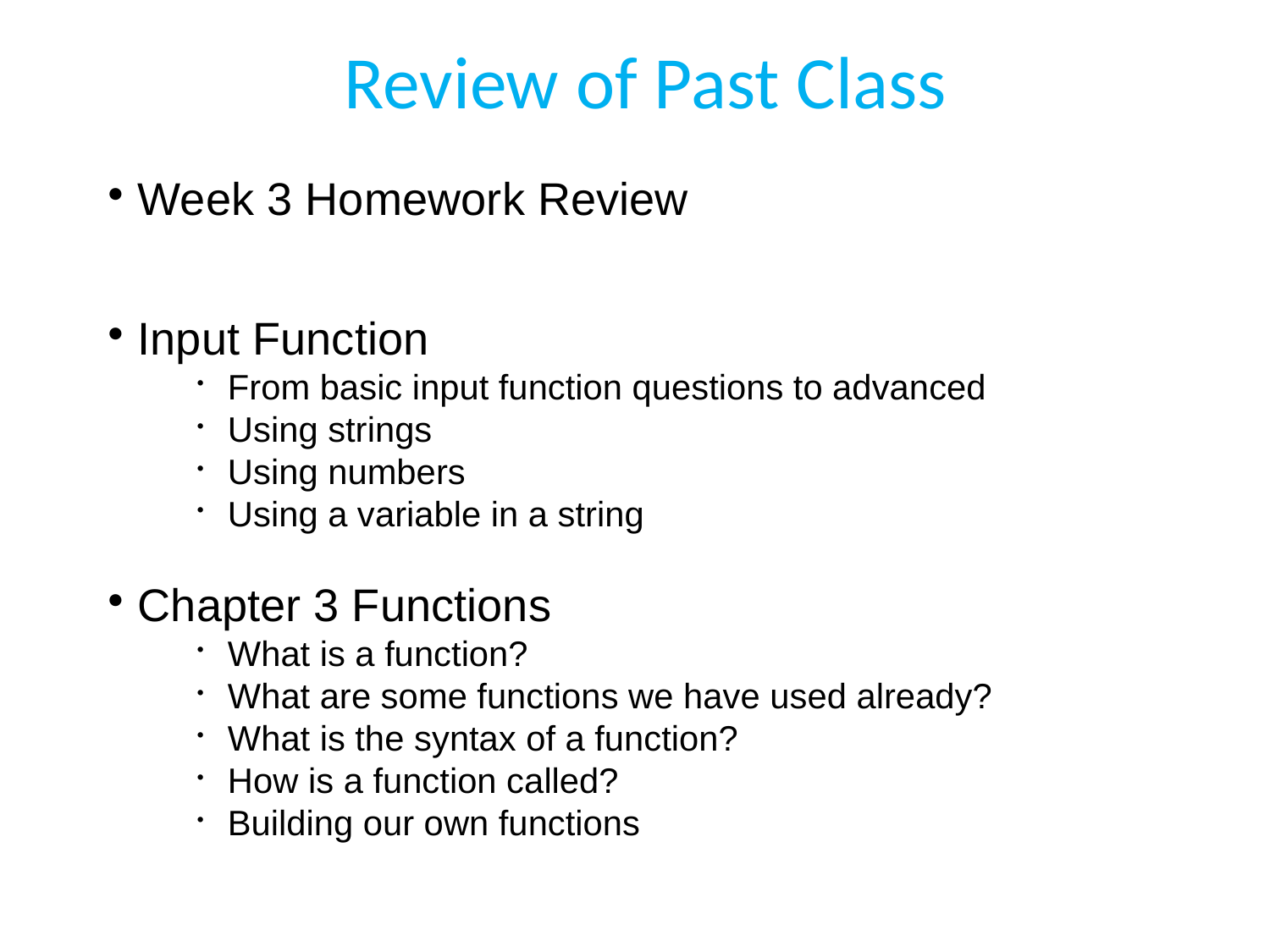

# Review of Past Class
Week 3 Homework Review

Input Function
From basic input function questions to advanced
Using strings
Using numbers
Using a variable in a string

Chapter 3 Functions
What is a function?
What are some functions we have used already?
What is the syntax of a function?
How is a function called?
Building our own functions